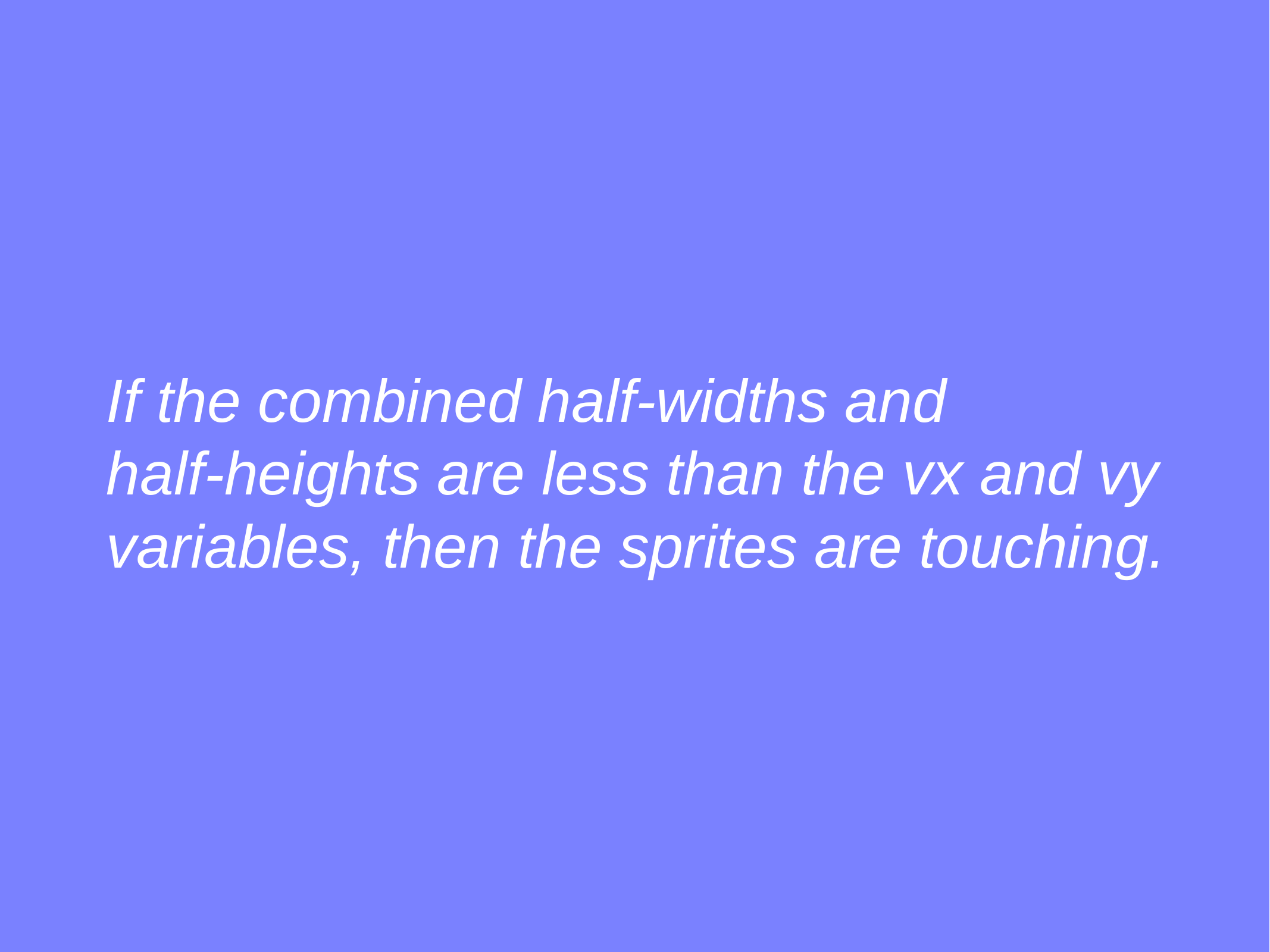

If the combined half-widths and
half-heights are less than the vx and vy
variables, then the sprites are touching.